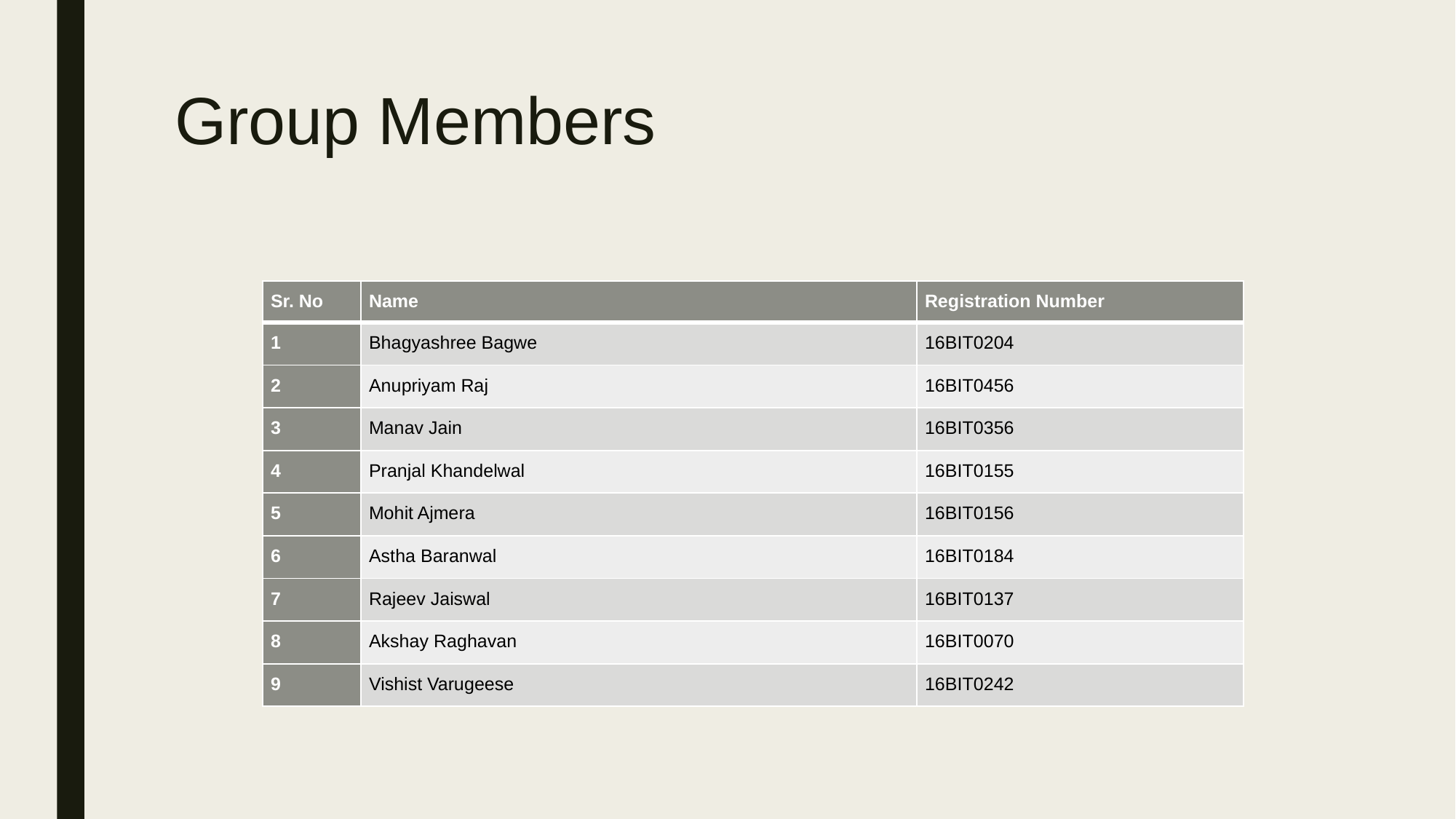

# Group Members
| Sr. No | Name | Registration Number |
| --- | --- | --- |
| 1 | Bhagyashree Bagwe | 16BIT0204 |
| 2 | Anupriyam Raj | 16BIT0456 |
| 3 | Manav Jain | 16BIT0356 |
| 4 | Pranjal Khandelwal | 16BIT0155 |
| 5 | Mohit Ajmera | 16BIT0156 |
| 6 | Astha Baranwal | 16BIT0184 |
| 7 | Rajeev Jaiswal | 16BIT0137 |
| 8 | Akshay Raghavan | 16BIT0070 |
| 9 | Vishist Varugeese | 16BIT0242 |